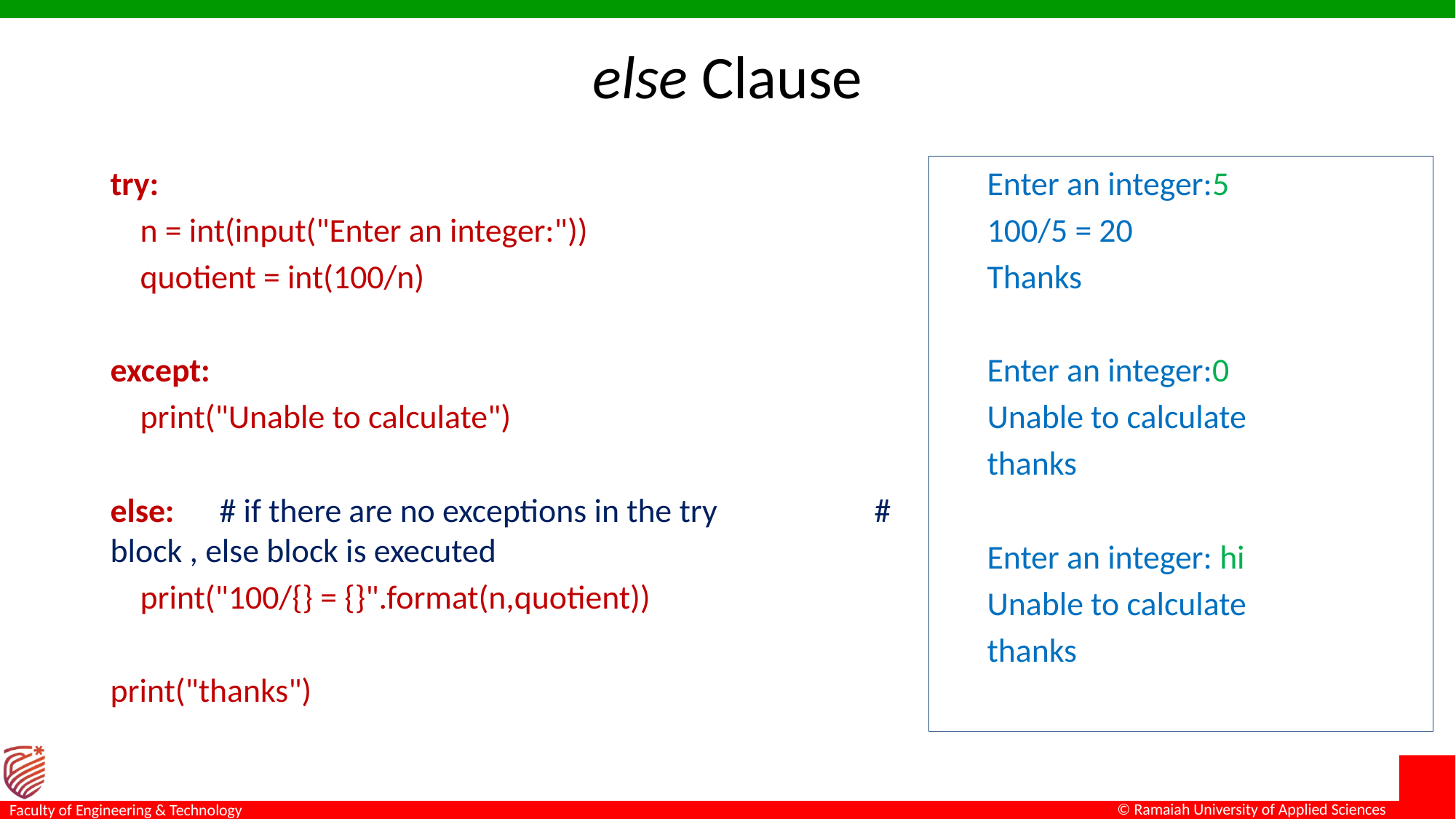

# else Clause
Enter an integer:5
100/5 = 20
Thanks

Enter an integer:0
Unable to calculate
thanks

Enter an integer: hi
Unable to calculate
thanks
try:
    n = int(input("Enter an integer:"))
    quotient = int(100/n)

except:
    print("Unable to calculate")

else:	# if there are no exceptions in the try 		# block , else block is executed
    print("100/{} = {}".format(n,quotient))

print("thanks")